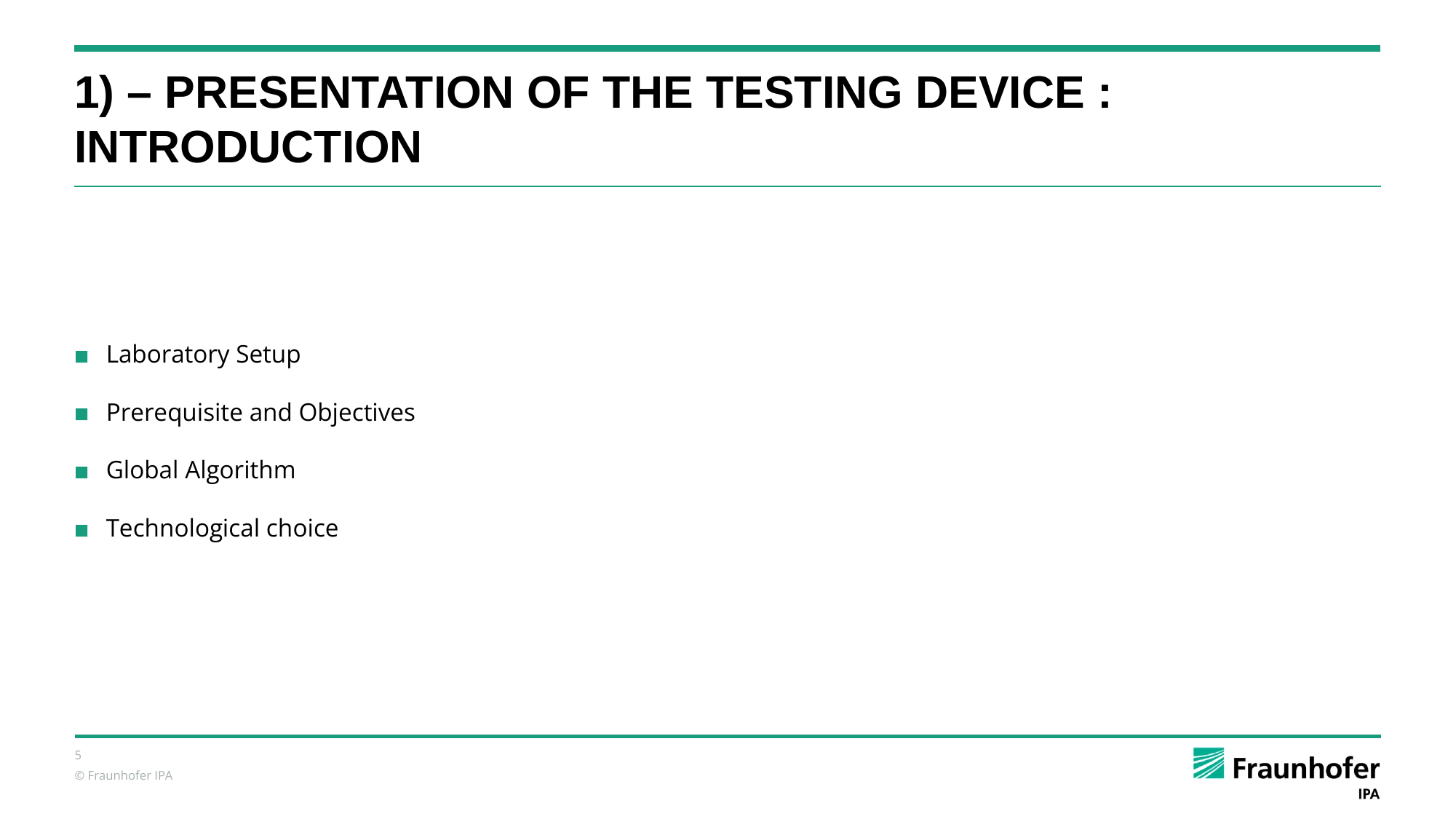

# 1) – PRESENTATION OF THE TESTING DEVICE : INTRODUCTION
Laboratory Setup

Prerequisite and Objectives

Global Algorithm

Technological choice